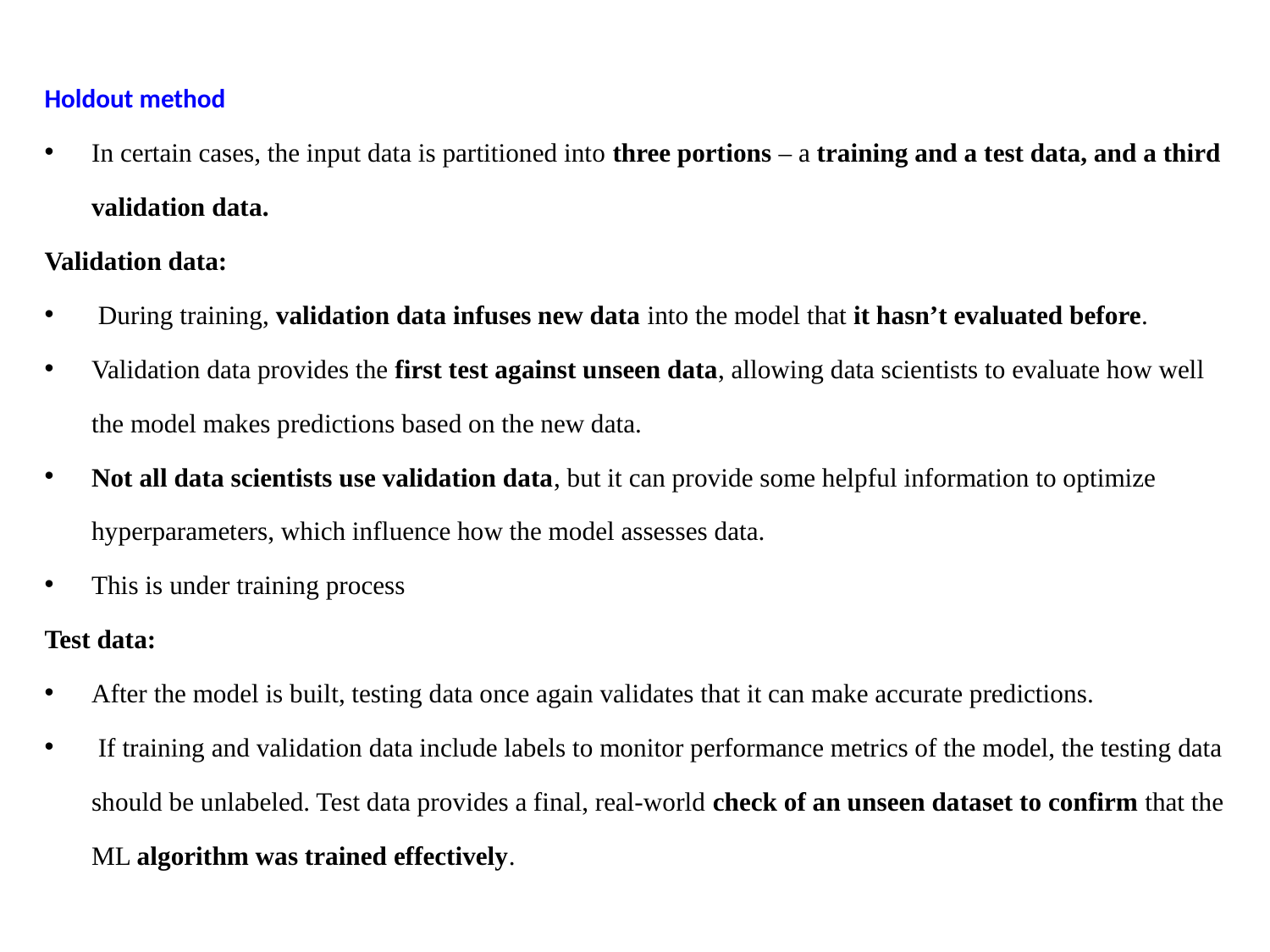

Holdout method
In certain cases, the input data is partitioned into three portions – a training and a test data, and a third validation data.
Validation data:
 During training, validation data infuses new data into the model that it hasn’t evaluated before.
Validation data provides the first test against unseen data, allowing data scientists to evaluate how well the model makes predictions based on the new data.
Not all data scientists use validation data, but it can provide some helpful information to optimize hyperparameters, which influence how the model assesses data.
This is under training process
Test data:
After the model is built, testing data once again validates that it can make accurate predictions.
 If training and validation data include labels to monitor performance metrics of the model, the testing data should be unlabeled. Test data provides a final, real-world check of an unseen dataset to confirm that the ML algorithm was trained effectively.